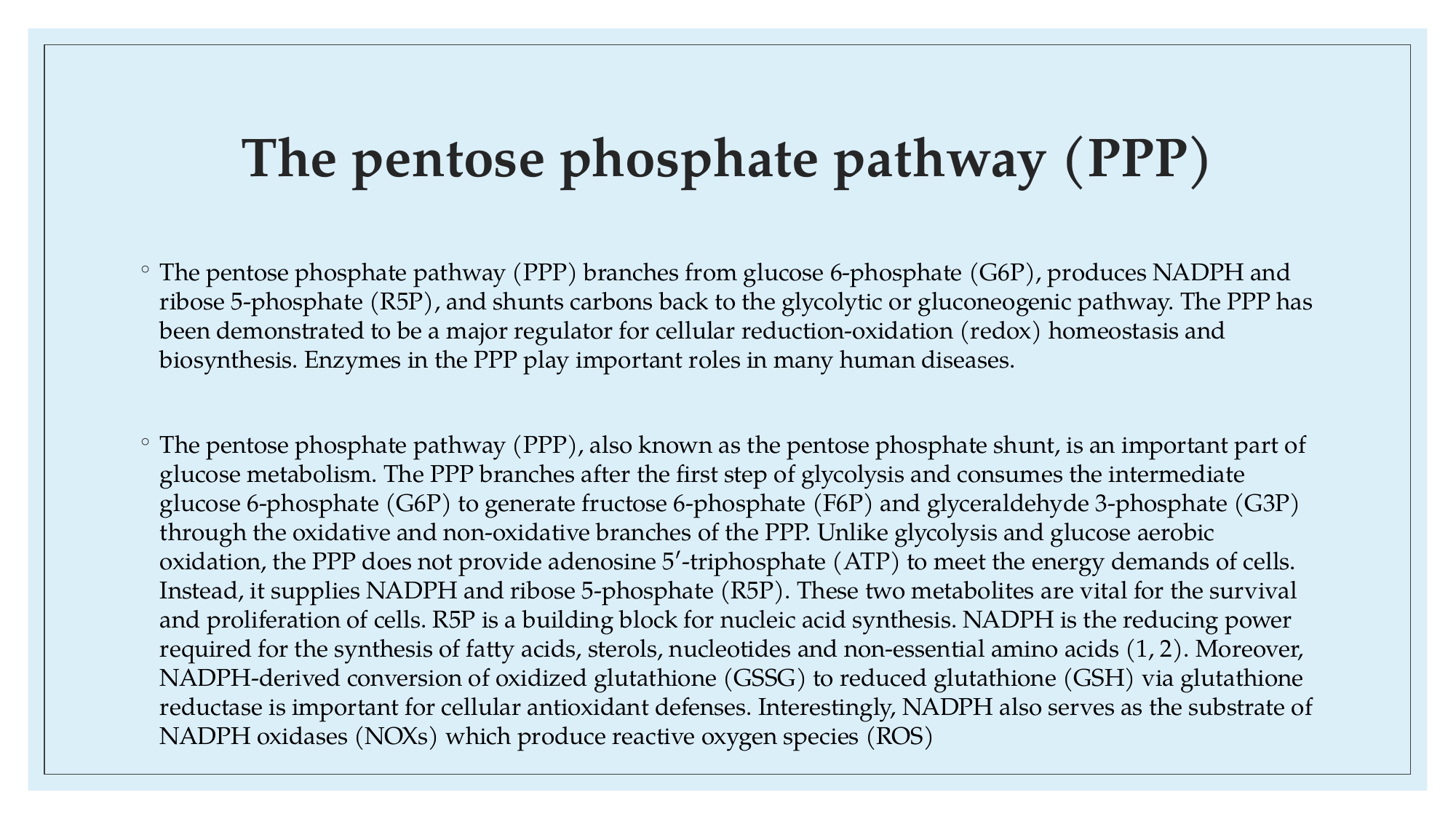

# The pentose phosphate pathway (PPP)
The pentose phosphate pathway (PPP) branches from glucose 6-phosphate (G6P), produces NADPH and ribose 5-phosphate (R5P), and shunts carbons back to the glycolytic or gluconeogenic pathway. The PPP has been demonstrated to be a major regulator for cellular reduction-oxidation (redox) homeostasis and biosynthesis. Enzymes in the PPP play important roles in many human diseases.

The pentose phosphate pathway (PPP), also known as the pentose phosphate shunt, is an important part of glucose metabolism. The PPP branches after the first step of glycolysis and consumes the intermediate glucose 6-phosphate (G6P) to generate fructose 6-phosphate (F6P) and glyceraldehyde 3-phosphate (G3P) through the oxidative and non-oxidative branches of the PPP. Unlike glycolysis and glucose aerobic oxidation, the PPP does not provide adenosine 5′-triphosphate (ATP) to meet the energy demands of cells. Instead, it supplies NADPH and ribose 5-phosphate (R5P). These two metabolites are vital for the survival and proliferation of cells. R5P is a building block for nucleic acid synthesis. NADPH is the reducing power required for the synthesis of fatty acids, sterols, nucleotides and non-essential amino acids (1, 2). Moreover, NADPH-derived conversion of oxidized glutathione (GSSG) to reduced glutathione (GSH) via glutathione reductase is important for cellular antioxidant defenses. Interestingly, NADPH also serves as the substrate of NADPH oxidases (NOXs) which produce reactive oxygen species (ROS)